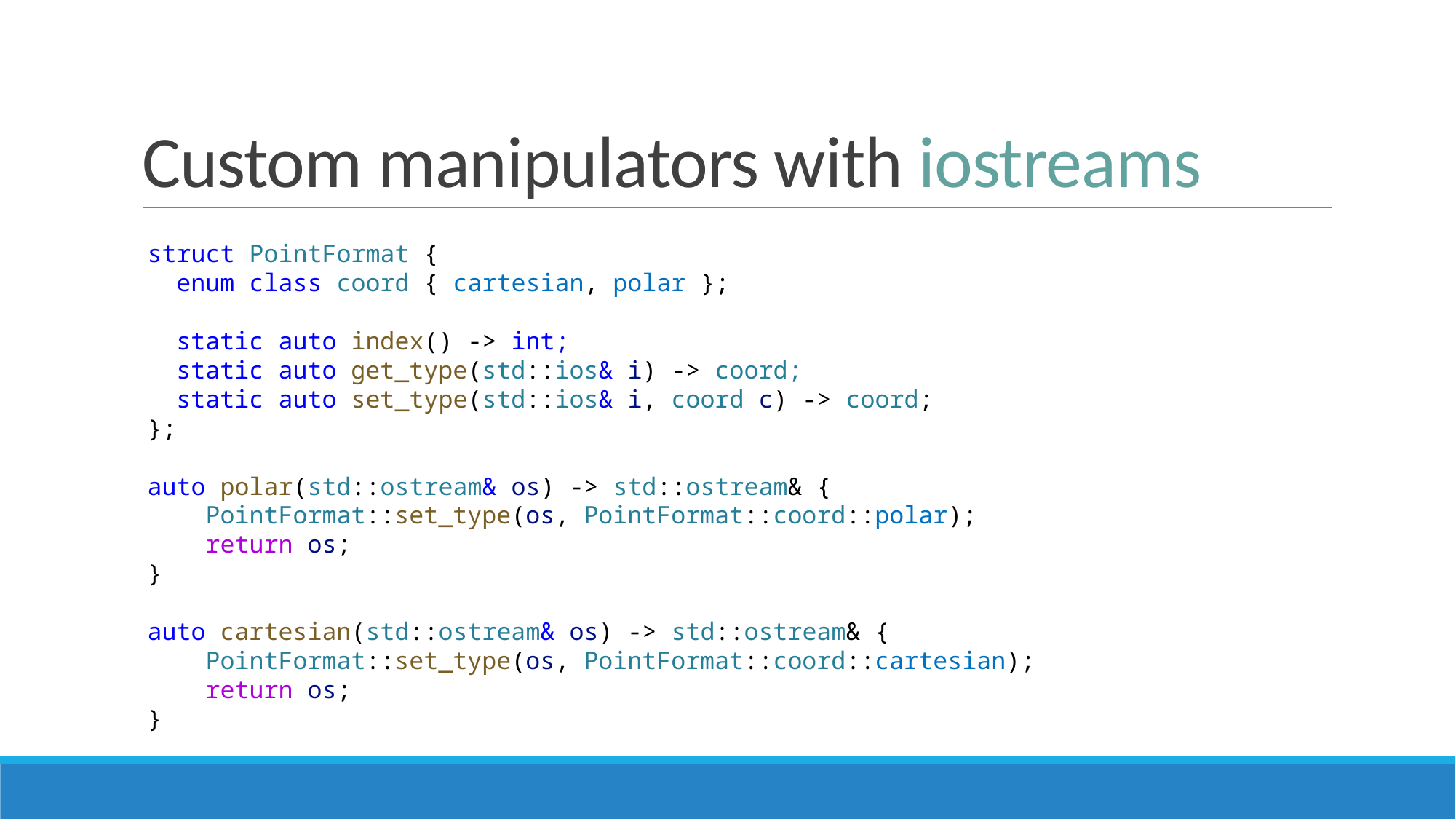

# Custom manipulators with iostreams
struct PointFormat {
  enum class coord { cartesian, polar };

  static auto index() -> int;
  static auto get_type(std::ios& i) -> coord;
  static auto set_type(std::ios& i, coord c) -> coord;
};

auto polar(std::ostream& os) -> std::ostream& {
    PointFormat::set_type(os, PointFormat::coord::polar);
    return os;
}
auto cartesian(std::ostream& os) -> std::ostream& {
    PointFormat::set_type(os, PointFormat::coord::cartesian);
    return os;
}